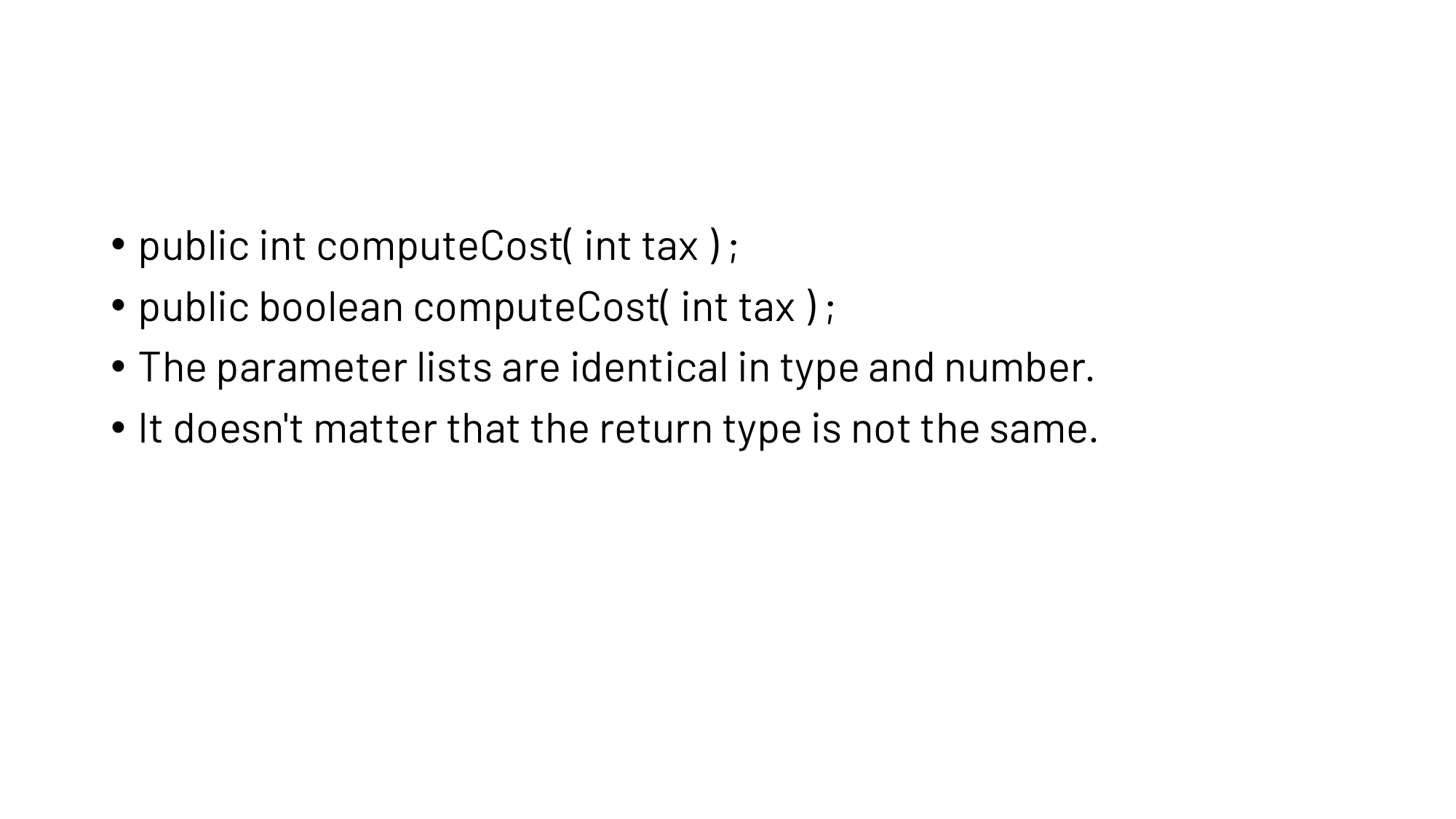

#
public int computeCost( int tax ) ;
public boolean computeCost( int tax ) ;
The parameter lists are identical in type and number.
It doesn't matter that the return type is not the same.